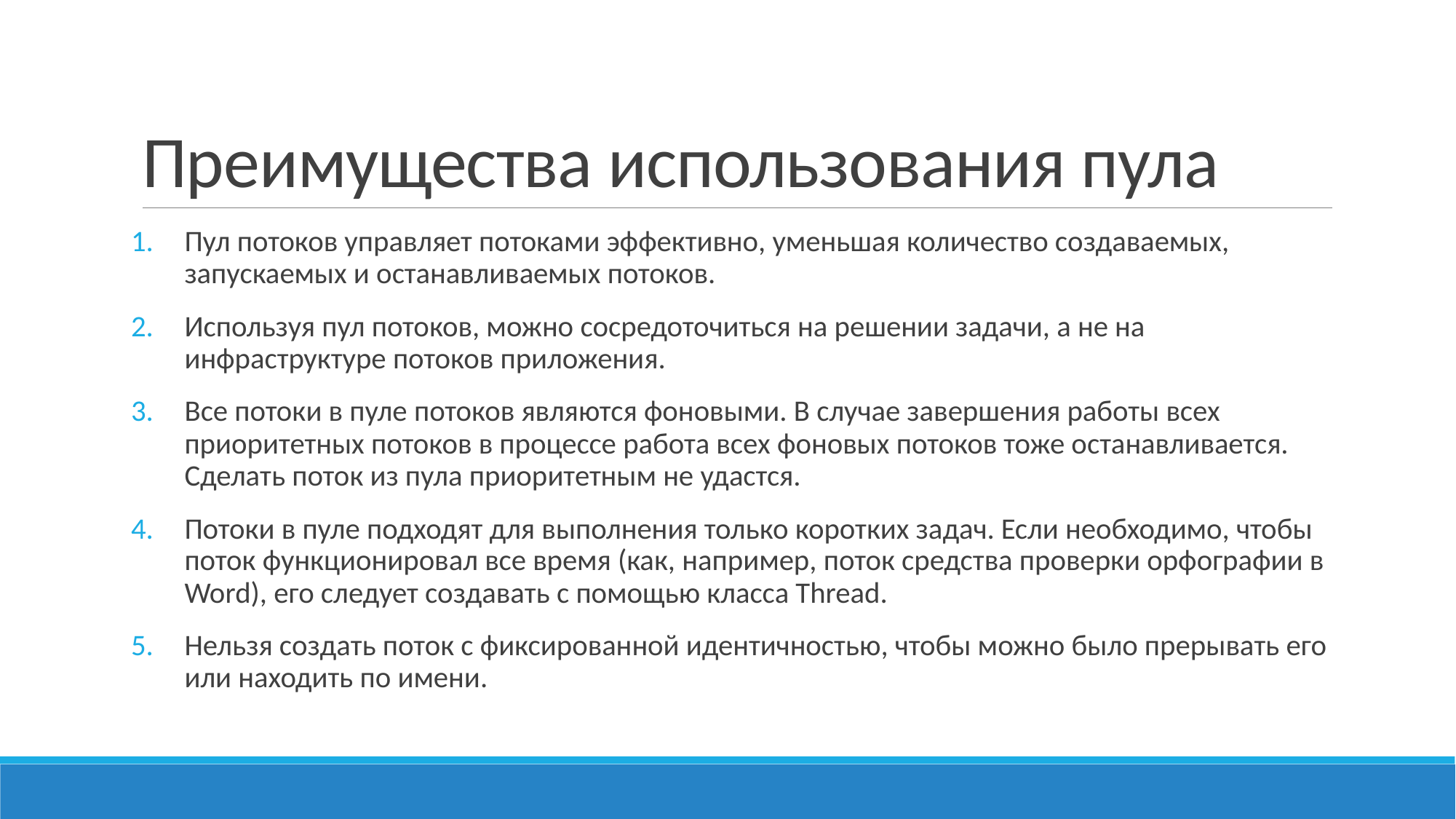

# Преимущества использования пула
Пул потоков управляет потоками эффективно, уменьшая количество создаваемых, запускаемых и останавливаемых потоков.
Используя пул потоков, можно сосредоточиться на решении задачи, а не на инфраструктуре потоков приложения.
Все потоки в пуле потоков являются фоновыми. В случае завершения работы всех приоритетных потоков в процессе работа всех фоновых потоков тоже останавливается. Сделать поток из пула приоритетным не удастся.
Потоки в пуле подходят для выполнения только коротких задач. Если необходимо, чтобы поток функционировал все время (как, например, поток средства проверки орфографии в Word), его следует создавать с помощью класса Thread.
Нельзя создать поток с фиксированной идентичностью, чтобы можно было прерывать его или находить по имени.